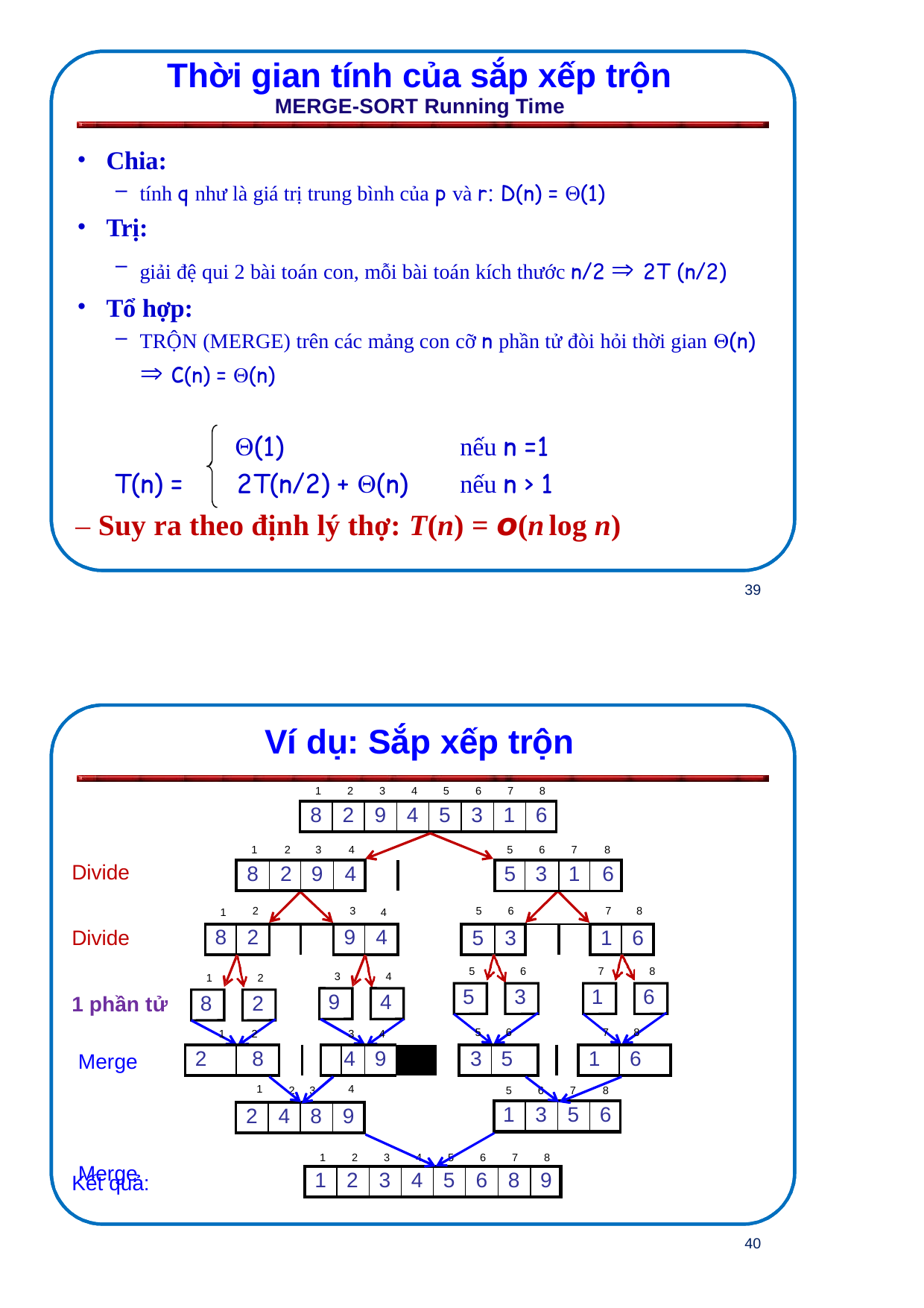

Thời gian tính của sắp xếp trộn
MERGE-SORT Running Time
Chia:
tính q như là giá trị trung bình của p và r: D(n) = Θ(1)
Trị:
giải đệ qui 2 bài toán con, mỗi bài toán kích thước n/2 ⇒ 2T (n/2)
Tổ hợp:
TRỘN (MERGE) trên các mảng con cỡ n phần tử đòi hỏi thời gian Θ(n)
⇒ C(n) = Θ(n)
Θ(1)
2T(n/2) + Θ(n)
nếu n =1
nếu n > 1

T(n) =
– Suy ra theo định lý thợ: T(n) = o(n log n)
39

Ví dụ: Sắp xếp trộn
| 1 | 2 | 3 | 4 | 5 | 6 | 7 | 8 |
| --- | --- | --- | --- | --- | --- | --- | --- |
| 8 | 2 | 9 | 4 | 5 | 3 | 1 | 6 |
| --- | --- | --- | --- | --- | --- | --- | --- |

|  |  | 1 | 2 | 3 | 4 |  |  |  | 5 | 6 | 7 | 8 |  |
| --- | --- | --- | --- | --- | --- | --- | --- | --- | --- | --- | --- | --- | --- |
| Divide |  | 8 | 2 | 9 | 4 |  |  |  | 5 | 3 | 1 | 6 |  |
|  | 1 | 2 |  |  | 3 | 4 |  | 5 | 6 |  |  | 7 | 8 |
| Divide | 8 | 2 |  |  | 9 | 4 |  | 5 | 3 |  |  | 1 | 6 |

5
6
7
8
3
4
1
2
| 8 | 2 |  |  | 9 |  | 4 |  |  | 5 | 3 |  |  | 1 | 6 |
| --- | --- | --- | --- | --- | --- | --- | --- | --- | --- | --- | --- | --- | --- | --- |
| 1 | 2 |  |  |  | 3 | 4 |  |  | 5 | 6 |  |  | 7 | 8 |
| 2 | 8 |  |  |  | 4 | 9 |  |  | 3 | 5 |  |  | 1 | 6 |
|  | 1 | 2 | 3 |  | 4 |  |  |  |  | 5 | 6 | 7 | 8 |  |

1 phần tử
Merge  Merge

| 1 | 3 | 5 | 6 |
| --- | --- | --- | --- |
| 2 | 4 | 8 | 9 |
| --- | --- | --- | --- |

1
2
3
4
5
6
7
8
| 1 | 2 | 3 | 4 | 5 | 6 | 8 | 9 |
| --- | --- | --- | --- | --- | --- | --- | --- |
Kết quả:
40